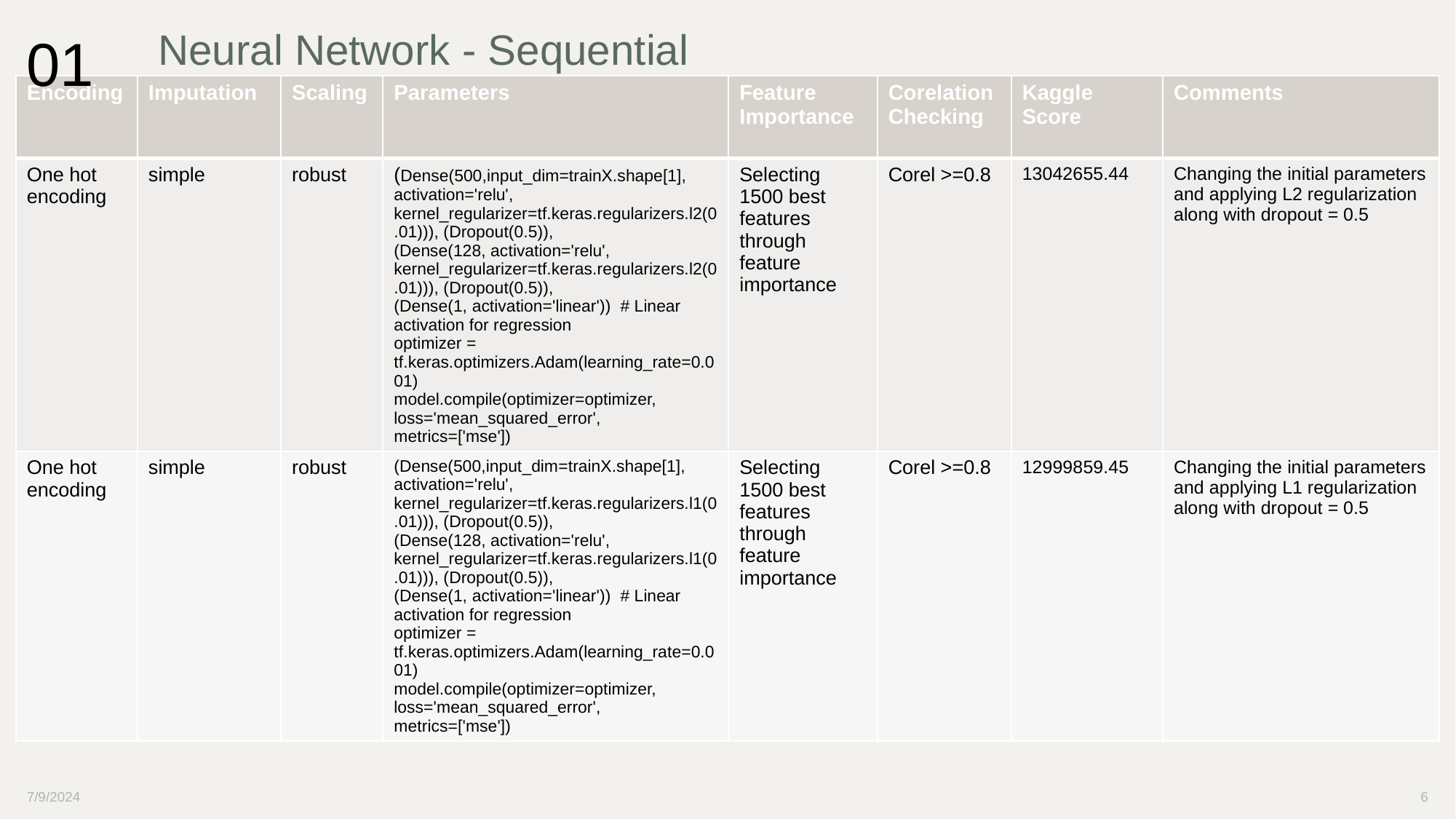

01
# Neural Network - Sequential
| Encoding | Imputation | Scaling | Parameters | Feature Importance | Corelation Checking | Kaggle Score | Comments |
| --- | --- | --- | --- | --- | --- | --- | --- |
| One hot encoding | simple | robust | (Dense(500,input\_dim=trainX.shape[1], activation='relu', kernel\_regularizer=tf.keras.regularizers.l2(0.01))), (Dropout(0.5)), (Dense(128, activation='relu', kernel\_regularizer=tf.keras.regularizers.l2(0.01))), (Dropout(0.5)), (Dense(1, activation='linear')) # Linear activation for regression optimizer = tf.keras.optimizers.Adam(learning\_rate=0.001) model.compile(optimizer=optimizer, loss='mean\_squared\_error', metrics=['mse']) | Selecting 1500 best features through feature importance | Corel >=0.8 | 13042655.44 | Changing the initial parameters and applying L2 regularization along with dropout = 0.5 |
| One hot encoding | simple | robust | (Dense(500,input\_dim=trainX.shape[1], activation='relu', kernel\_regularizer=tf.keras.regularizers.l1(0.01))), (Dropout(0.5)),  (Dense(128, activation='relu', kernel\_regularizer=tf.keras.regularizers.l1(0.01))), (Dropout(0.5)),  (Dense(1, activation='linear')) # Linear activation for regression optimizer = tf.keras.optimizers.Adam(learning\_rate=0.001) model.compile(optimizer=optimizer, loss='mean\_squared\_error', metrics=['mse']) | Selecting 1500 best features through feature importance | Corel >=0.8 | 12999859.45 | Changing the initial parameters and applying L1 regularization along with dropout = 0.5 |
7/9/2024
6